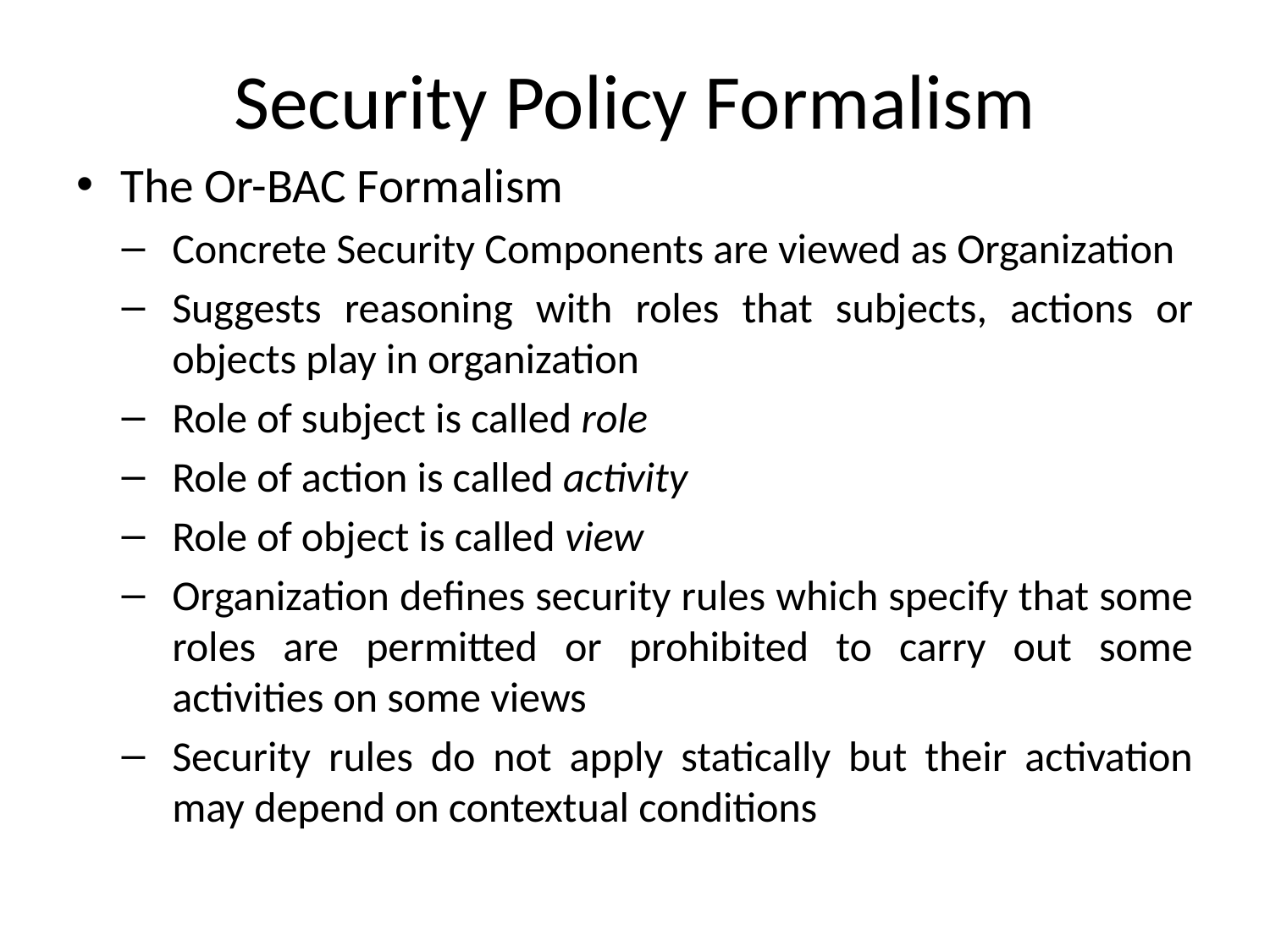

# Security Policy Formalism
The Or-BAC Formalism
Concrete Security Components are viewed as Organization
Suggests reasoning with roles that subjects, actions or objects play in organization
Role of subject is called role
Role of action is called activity
Role of object is called view
Organization defines security rules which specify that some roles are permitted or prohibited to carry out some activities on some views
Security rules do not apply statically but their activation may depend on contextual conditions